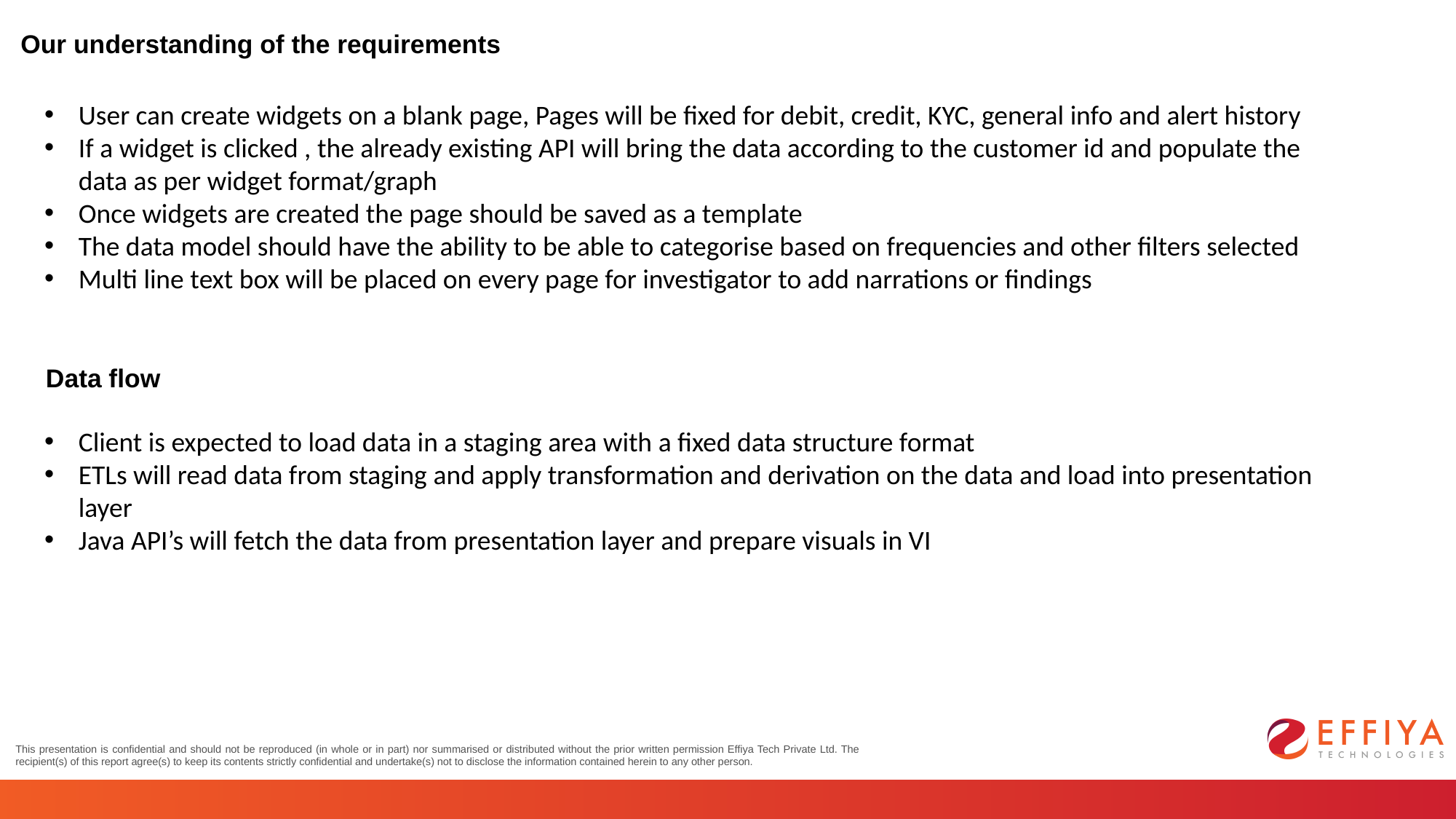

Our understanding of the requirements

User can create widgets on a blank page, Pages will be fixed for debit, credit, KYC, general info and alert history
If a widget is clicked , the already existing API will bring the data according to the customer id and populate the data as per widget format/graph
Once widgets are created the page should be saved as a template
The data model should have the ability to be able to categorise based on frequencies and other filters selected
Multi line text box will be placed on every page for investigator to add narrations or findings
Data flow
Client is expected to load data in a staging area with a fixed data structure format
ETLs will read data from staging and apply transformation and derivation on the data and load into presentation layer
Java API’s will fetch the data from presentation layer and prepare visuals in VI